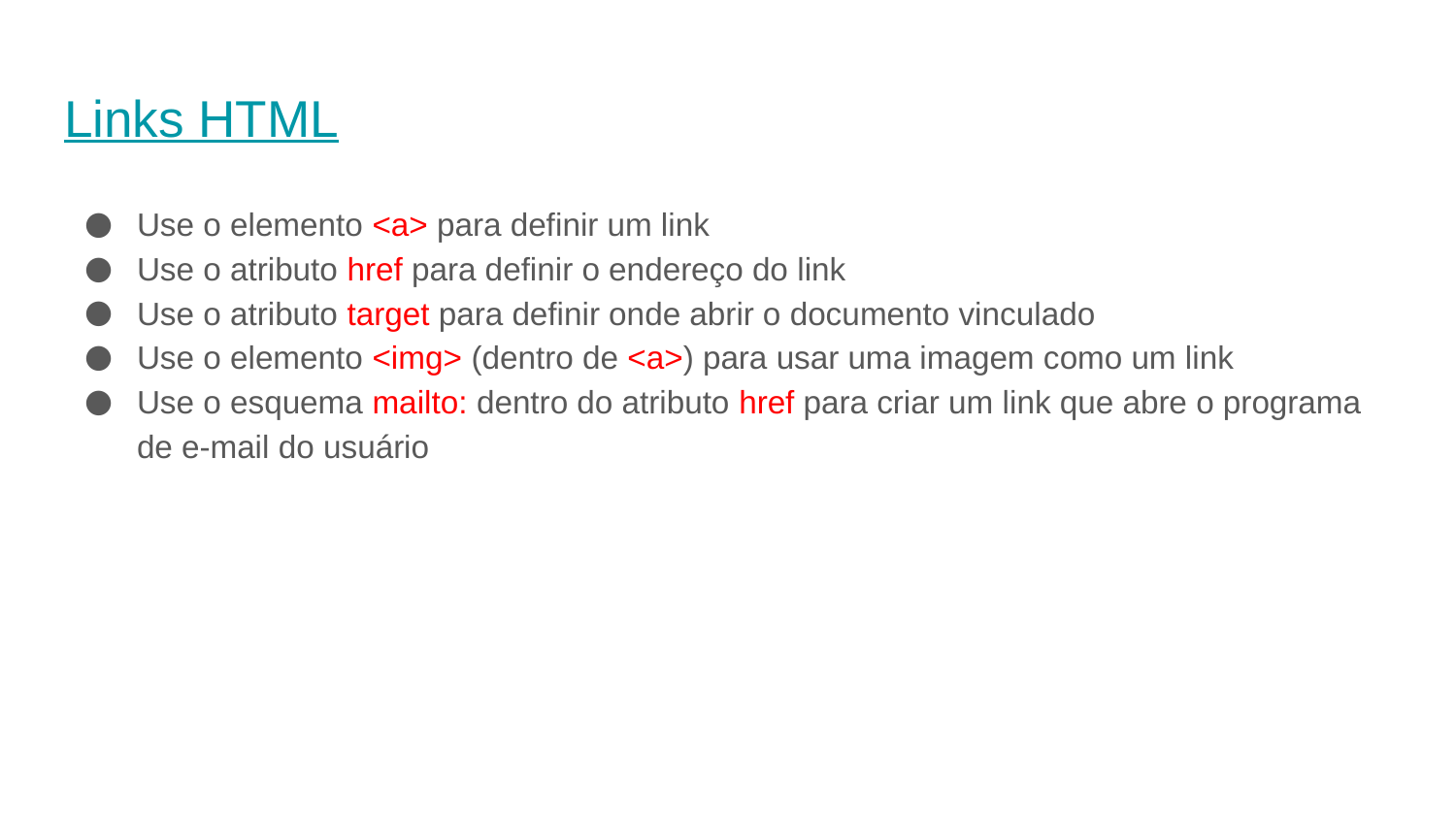

# Links HTML
Use o elemento <a> para definir um link
Use o atributo href para definir o endereço do link
Use o atributo target para definir onde abrir o documento vinculado
Use o elemento <img> (dentro de <a>) para usar uma imagem como um link
Use o esquema mailto: dentro do atributo href para criar um link que abre o programa de e-mail do usuário